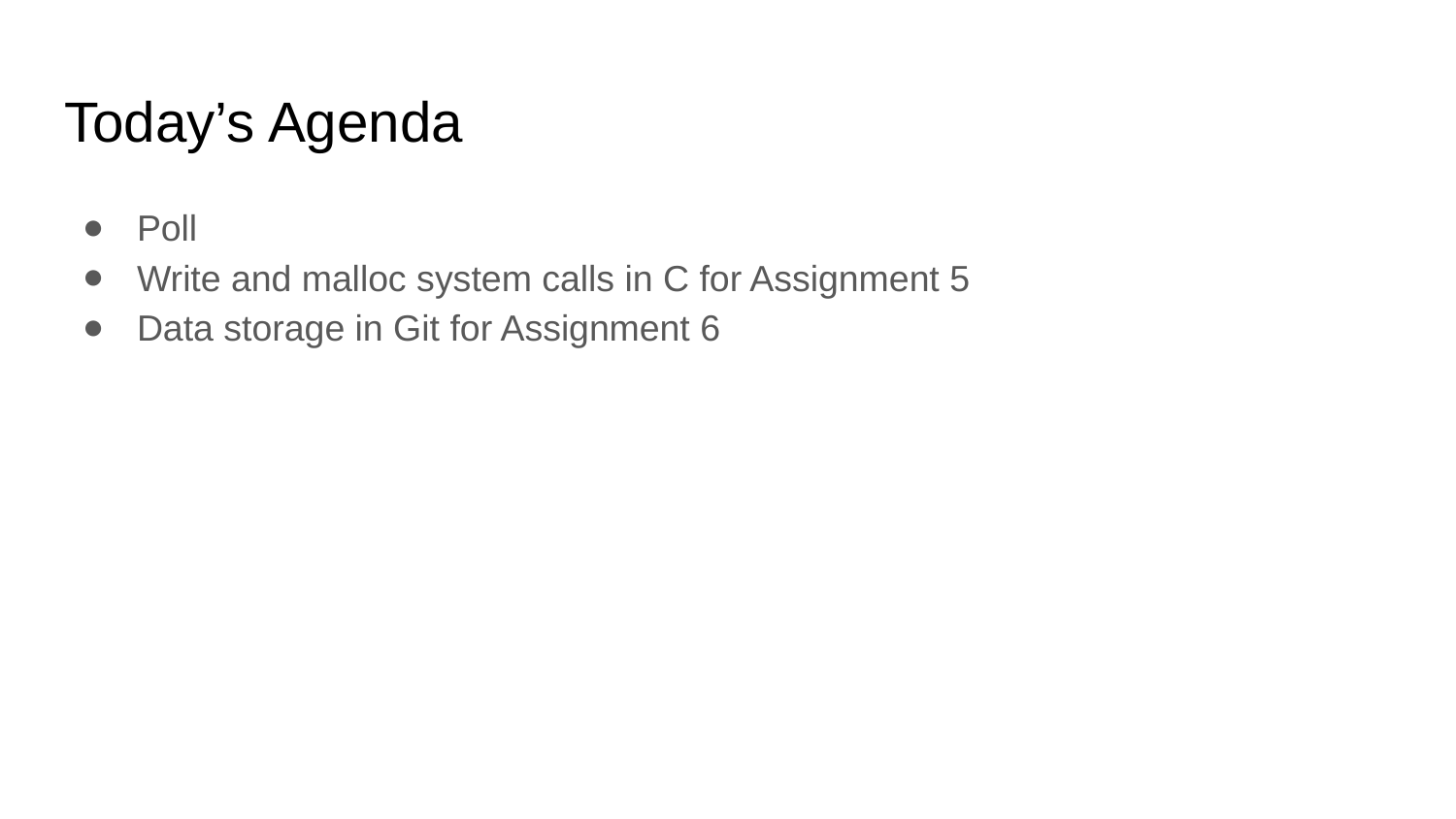

# Today’s Agenda
Poll
Write and malloc system calls in C for Assignment 5
Data storage in Git for Assignment 6